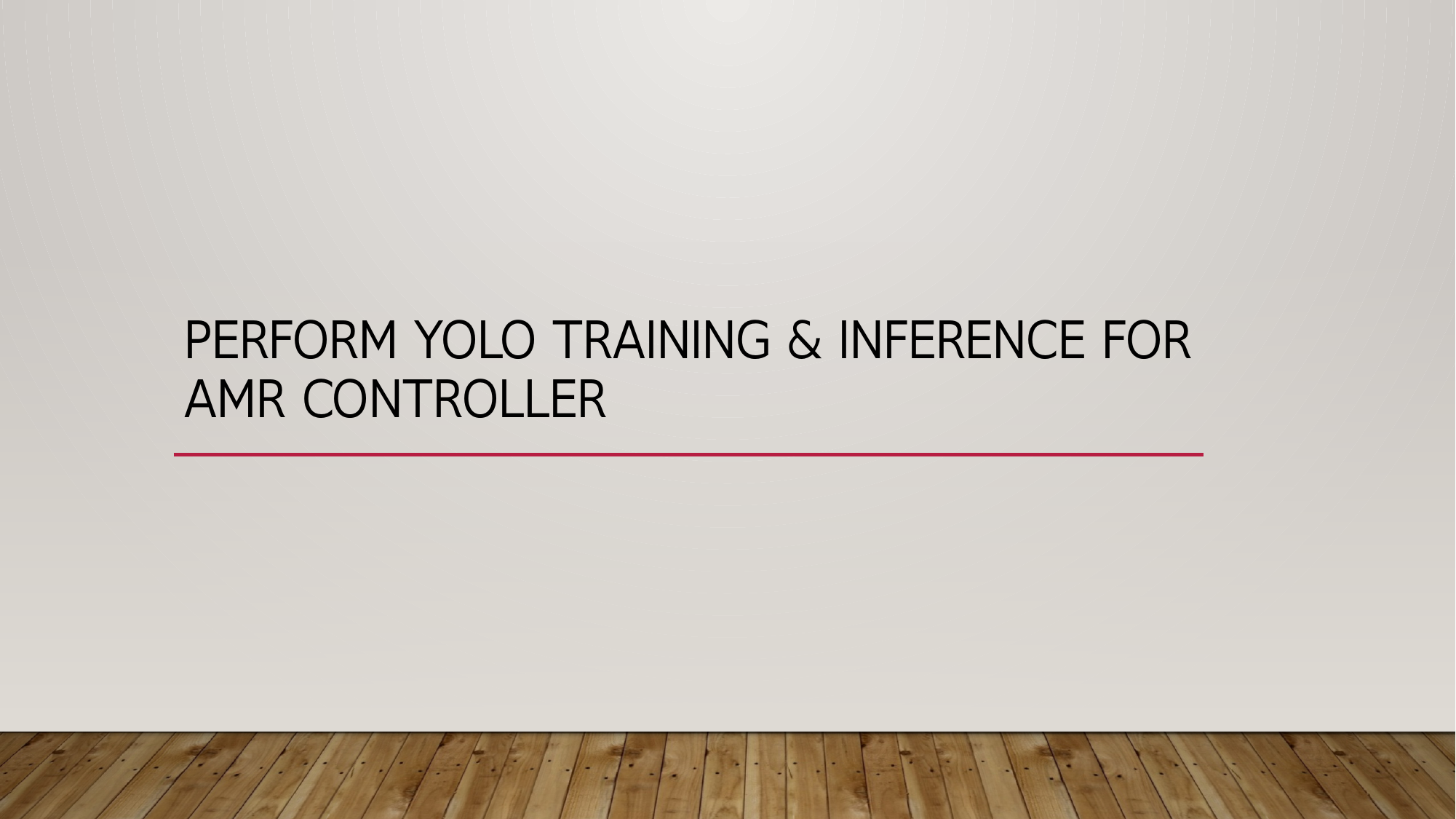

# Perform Yolo Training & Inference for AMR Controller